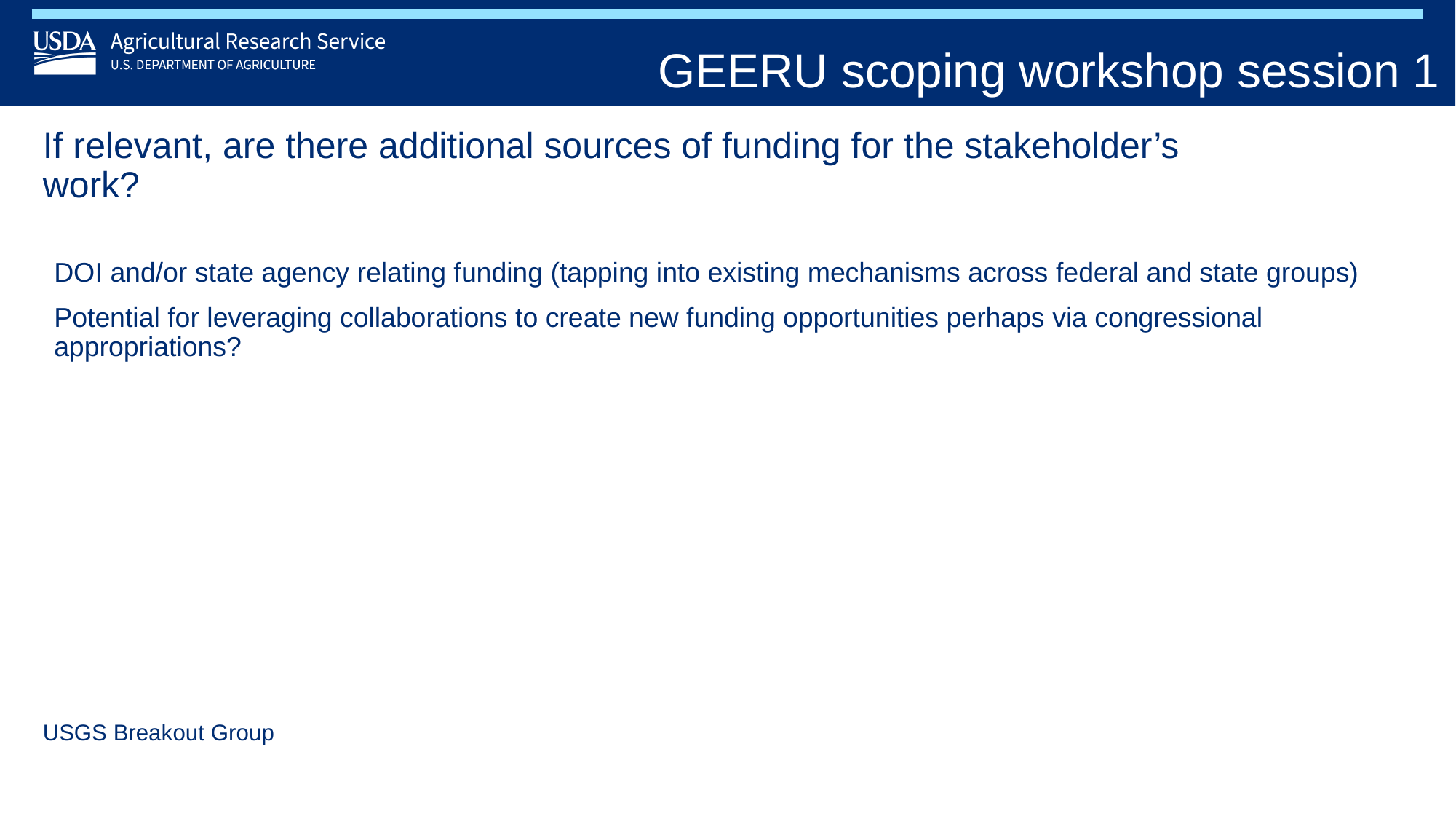

GEERU scoping workshop session 1
# If relevant, are there additional sources of funding for the stakeholder’s work?
DOI and/or state agency relating funding (tapping into existing mechanisms across federal and state groups)
Potential for leveraging collaborations to create new funding opportunities perhaps via congressional appropriations?
USGS Breakout Group